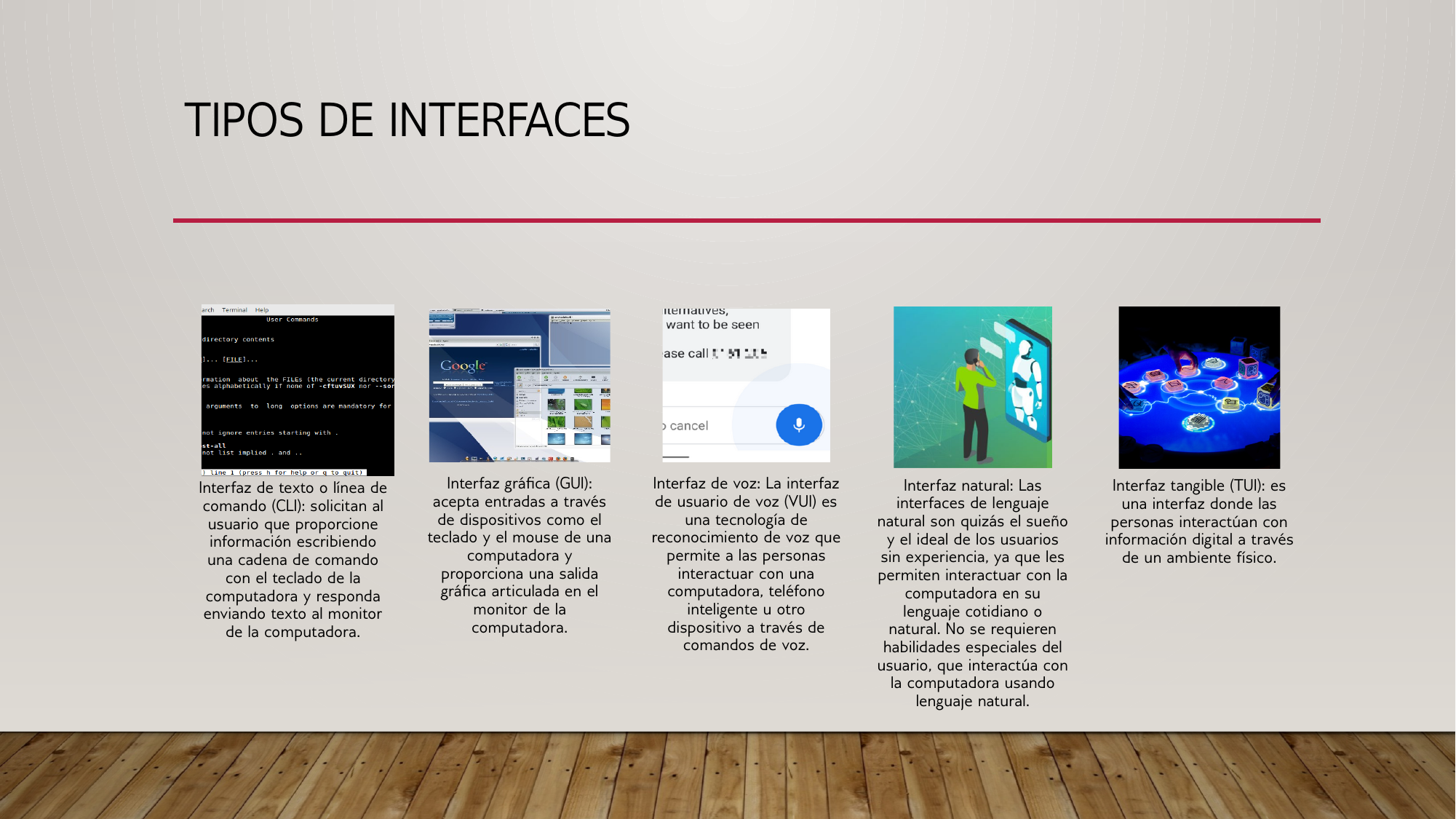

# Tipos de Interfaces
Interfaz de texto o línea de comando (CLI): solicitan al usuario que proporcione información escribiendo una cadena de comando con el teclado de la computadora y responda enviando texto al monitor de la computadora.
Interfaz gráfica (GUI): acepta entradas a través de dispositivos como el teclado y el mouse de una computadora y proporciona una salida gráfica articulada en el monitor de la computadora.
Interfaz de voz: La interfaz de usuario de voz (VUI) es una tecnología de reconocimiento de voz que permite a las personas interactuar con una computadora, teléfono inteligente u otro dispositivo a través de comandos de voz.
Interfaz natural: Las interfaces de lenguaje natural son quizás el sueño y el ideal de los usuarios sin experiencia, ya que les permiten interactuar con la computadora en su lenguaje cotidiano o natural. No se requieren habilidades especiales del usuario, que interactúa con la computadora usando lenguaje natural.
Interfaz tangible (TUI): es una interfaz donde las personas interactúan con información digital a través de un ambiente físico.